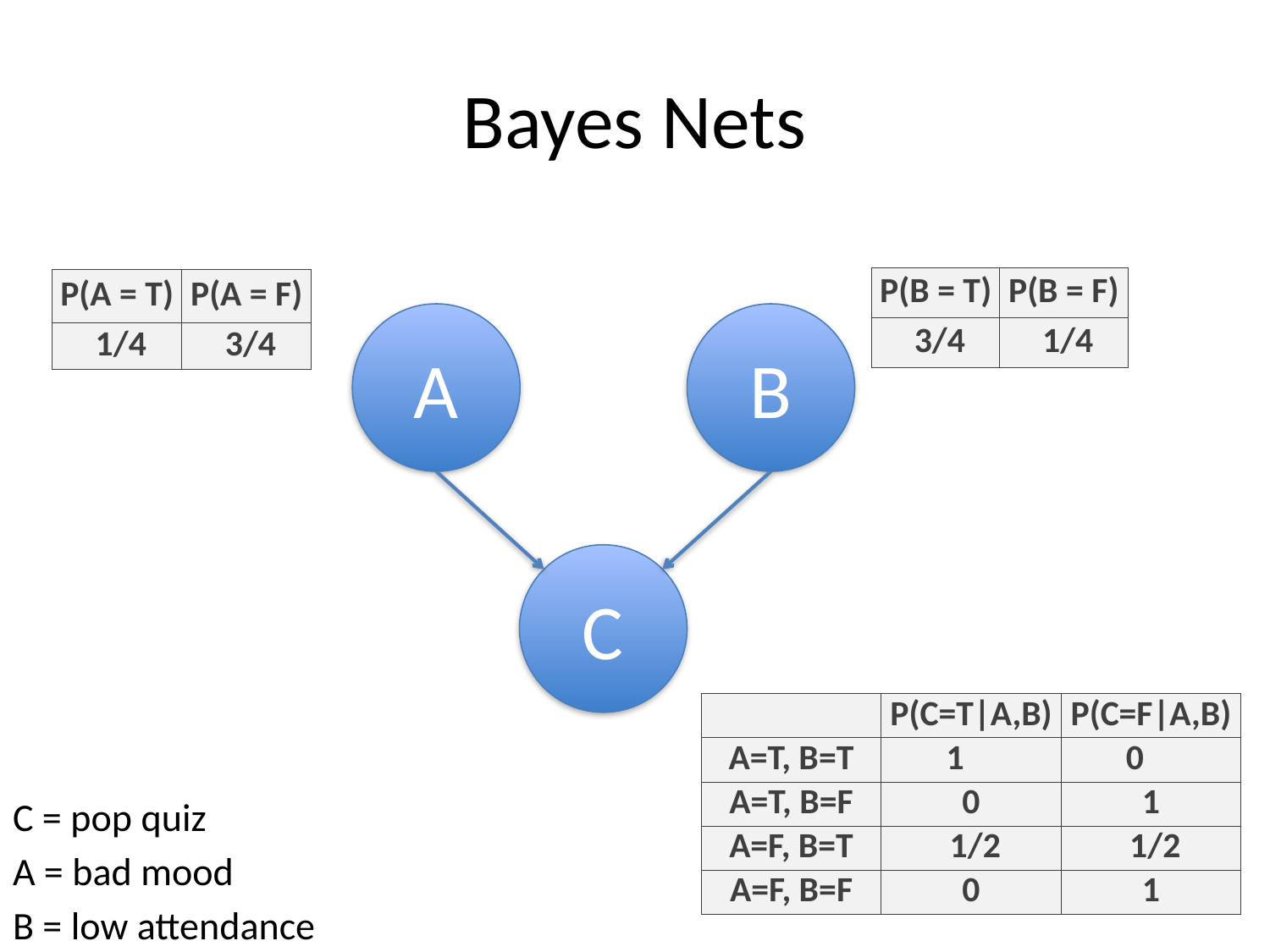

# Bayes Nets
| P(B = T) | P(B = F) |
| --- | --- |
| 3/4 | 1/4 |
| P(A = T) | P(A = F) |
| --- | --- |
| 1/4 | 3/4 |
A
B
C
|  | P(C=T|A,B) | P(C=F|A,B) |
| --- | --- | --- |
| A=T, B=T | 1 | 0 |
| A=T, B=F | 0 | 1 |
| A=F, B=T | 1/2 | 1/2 |
| A=F, B=F | 0 | 1 |
C = pop quiz
A = bad mood
B = low attendance